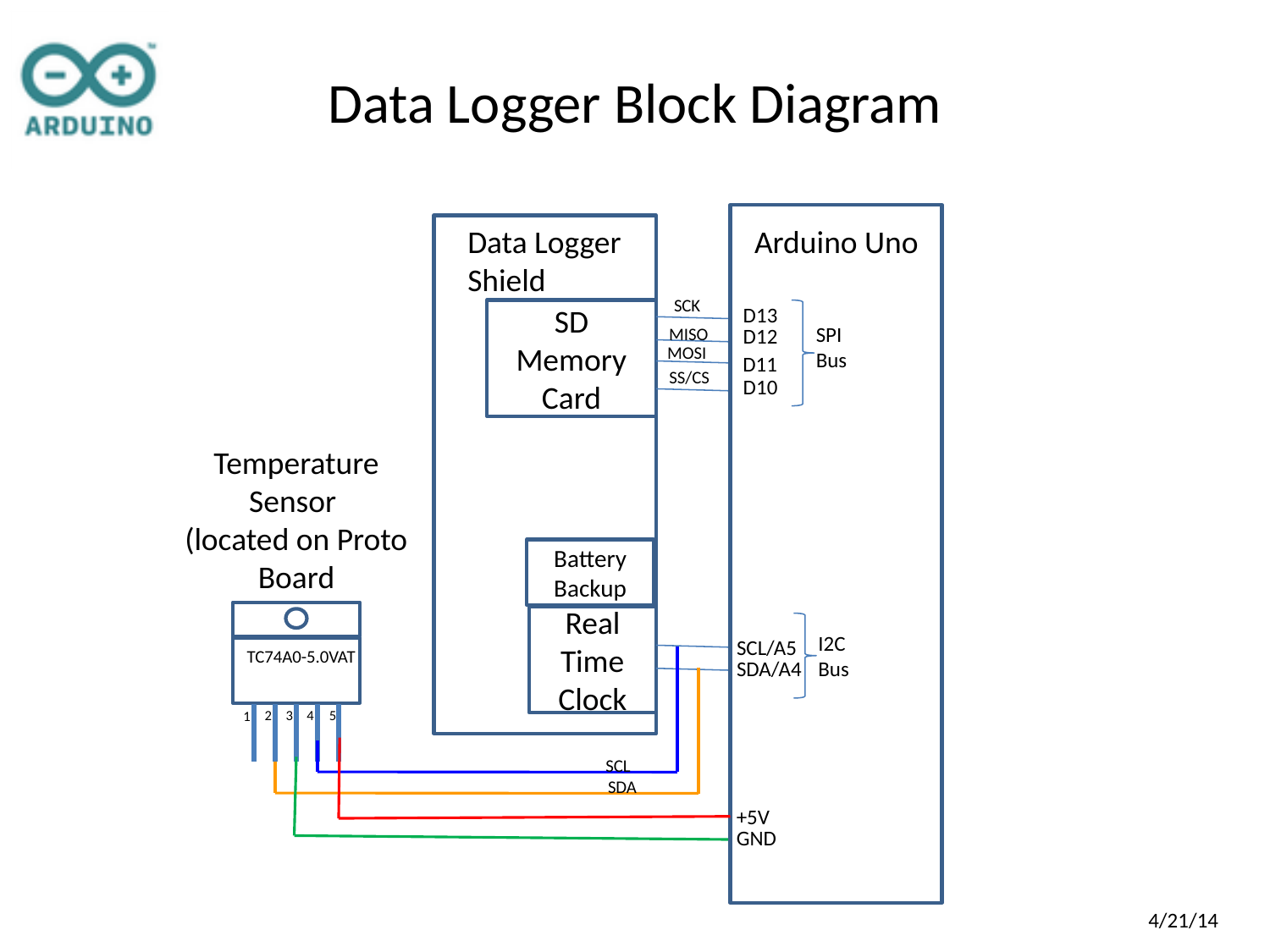

# Data Logger Block Diagram

Data Logger
Shield
Arduino Uno
SCK
D13
SD Memory Card

SPI Bus
MISO
D12
MOSI
D11
SS/CS
D10
Temperature
Sensor
(located on Proto Board
Battery Backup

Real Time Clock

I2C Bus
SCL/A5

TC74A0-5.0VAT
SDA/A4
2
3
4
5
1
SCL
SDA
+5V
GND
4/21/14